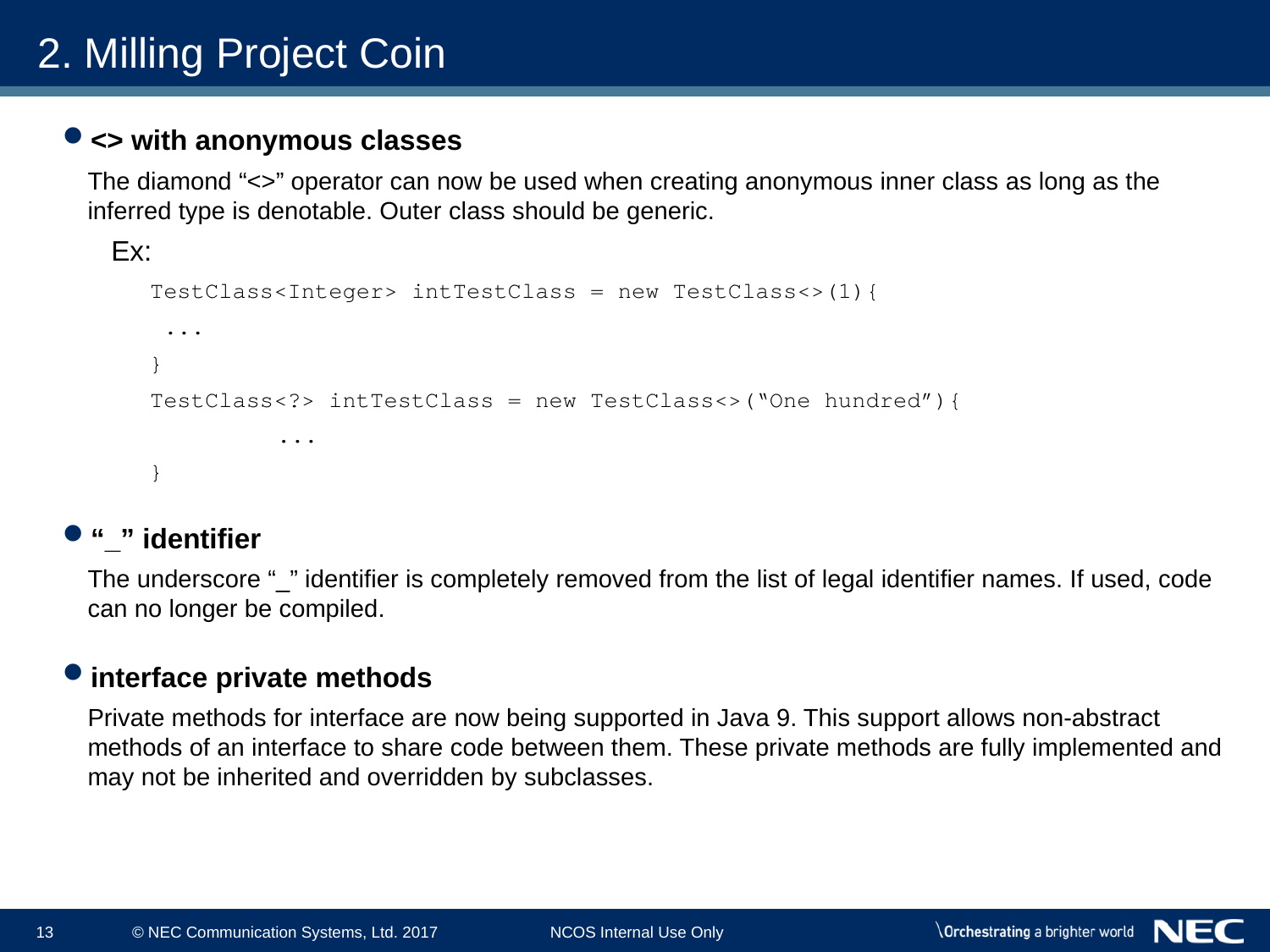

# 2. Milling Project Coin
<> with anonymous classes
The diamond “<>” operator can now be used when creating anonymous inner class as long as the inferred type is denotable. Outer class should be generic.
Ex:
	TestClass<Integer> intTestClass = new TestClass<>(1){
	 ...
}
	TestClass<?> intTestClass = new TestClass<>(“One hundred”){
		...
}

“_” identifier
The underscore “_” identifier is completely removed from the list of legal identifier names. If used, code can no longer be compiled.

interface private methods
Private methods for interface are now being supported in Java 9. This support allows non-abstract methods of an interface to share code between them. These private methods are fully implemented and may not be inherited and overridden by subclasses.